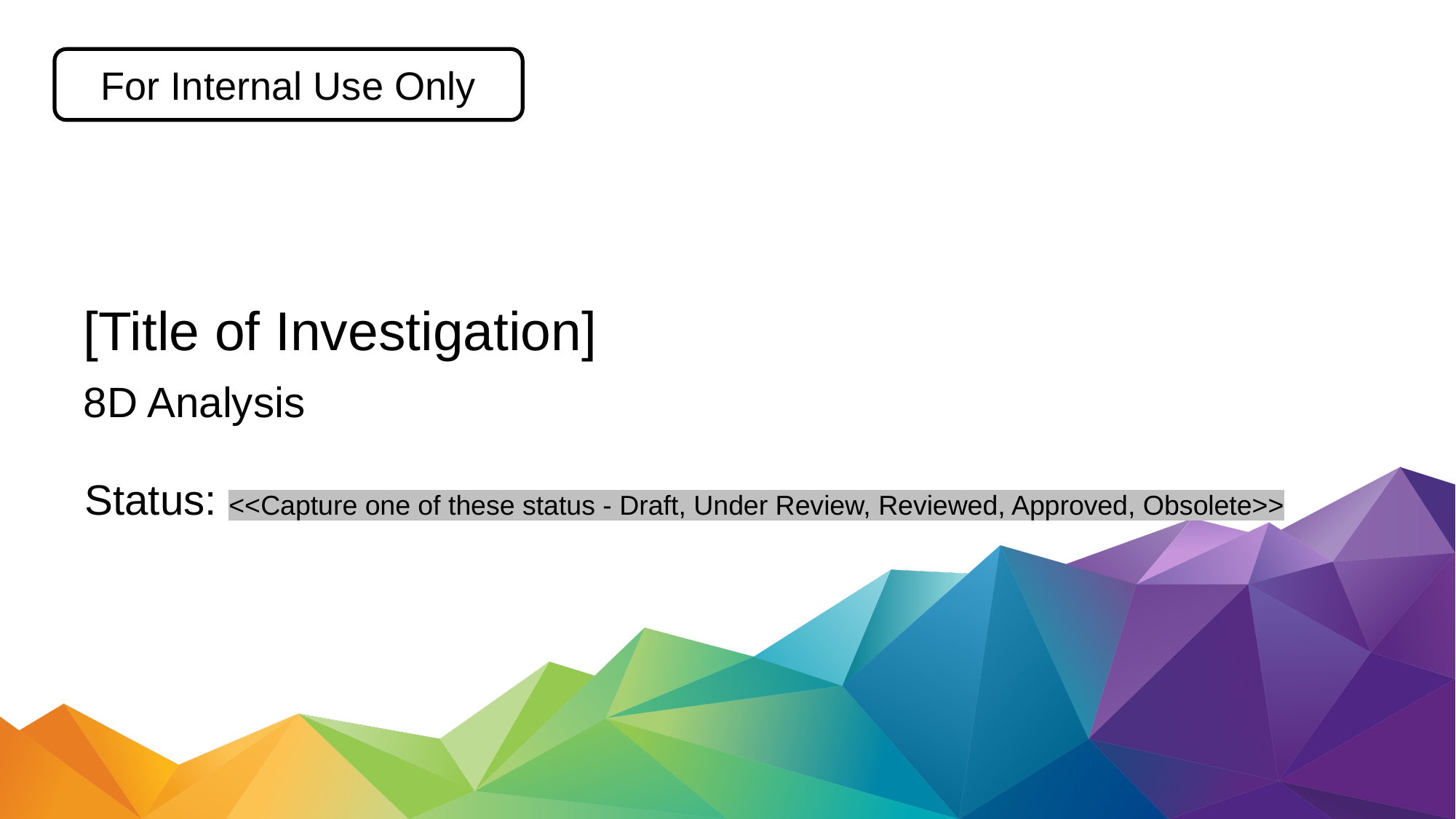

For Internal Use Only
# [Title of Investigation]
8D Analysis
Status: <<Capture one of these status - Draft, Under Review, Reviewed, Approved, Obsolete>>